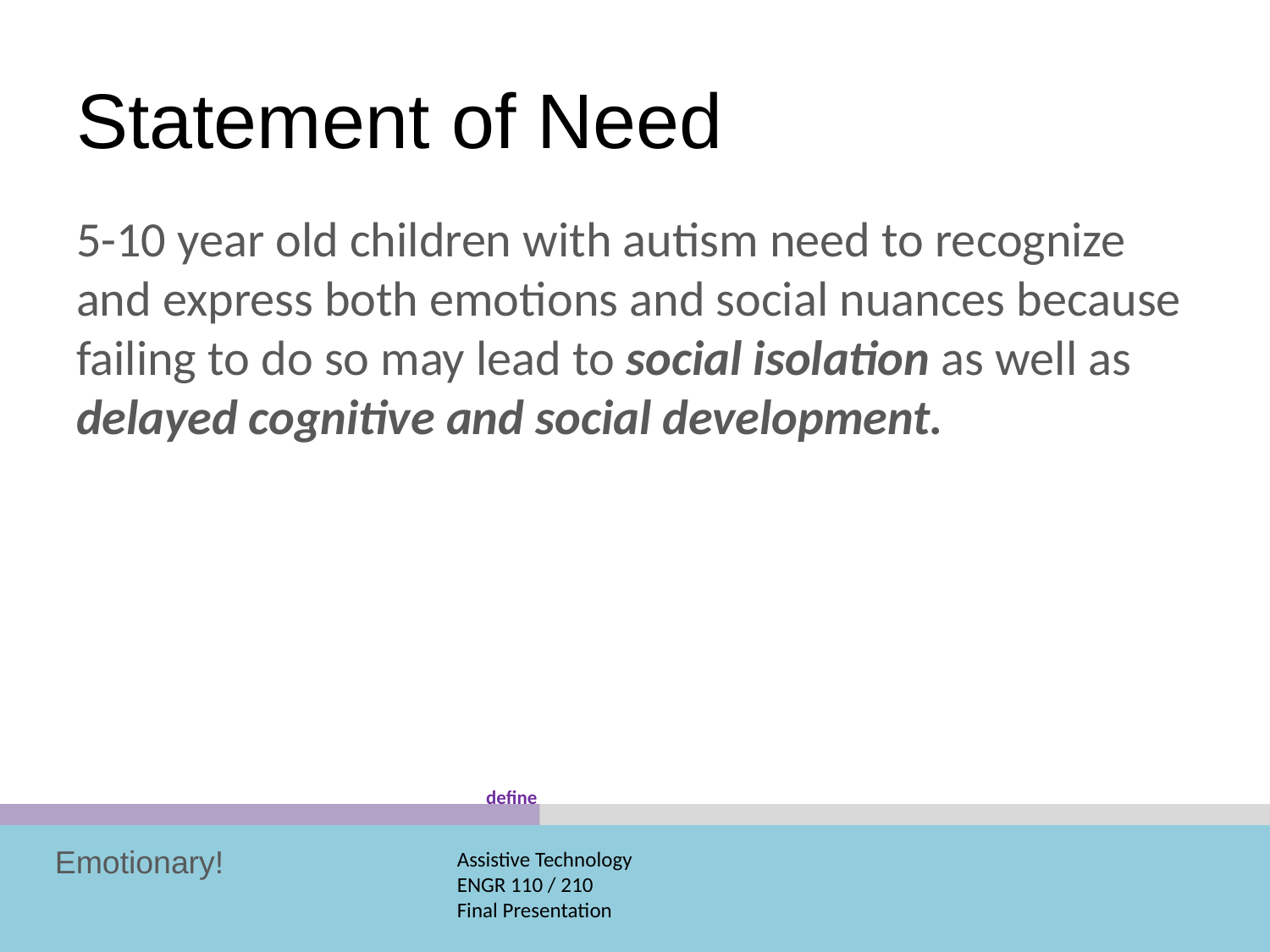

# Statement of Need
5-10 year old children with autism need to recognize and express both emotions and social nuances because failing to do so may lead to social isolation as well as delayed cognitive and social development.

define